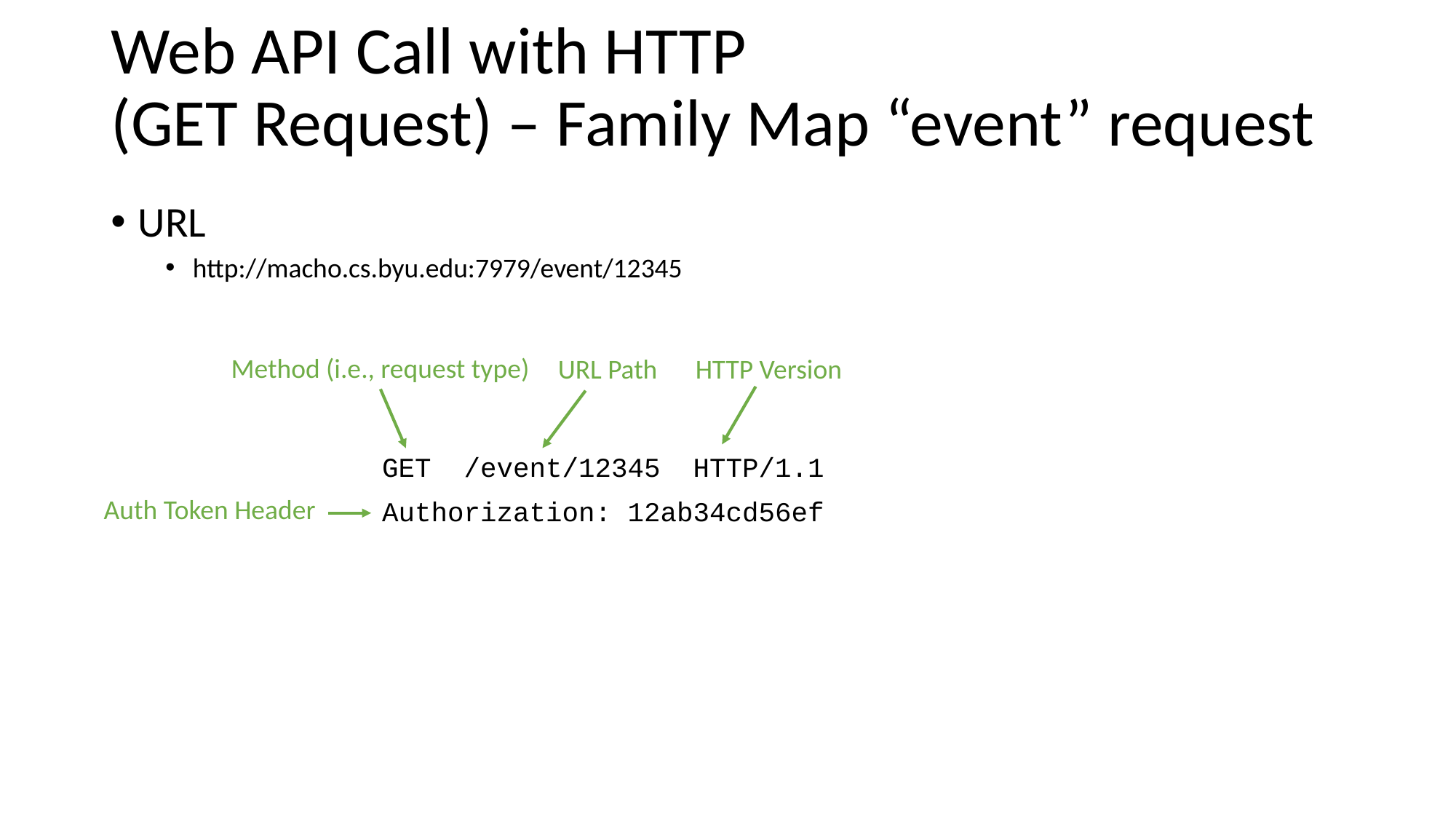

# Web API Call with HTTP (GET Request) – Family Map “event” request
URL
http://macho.cs.byu.edu:7979/event/12345
Method (i.e., request type)
URL Path
HTTP Version
GET  /event/12345  HTTP/1.1
Authorization: 12ab34cd56ef

Auth Token Header